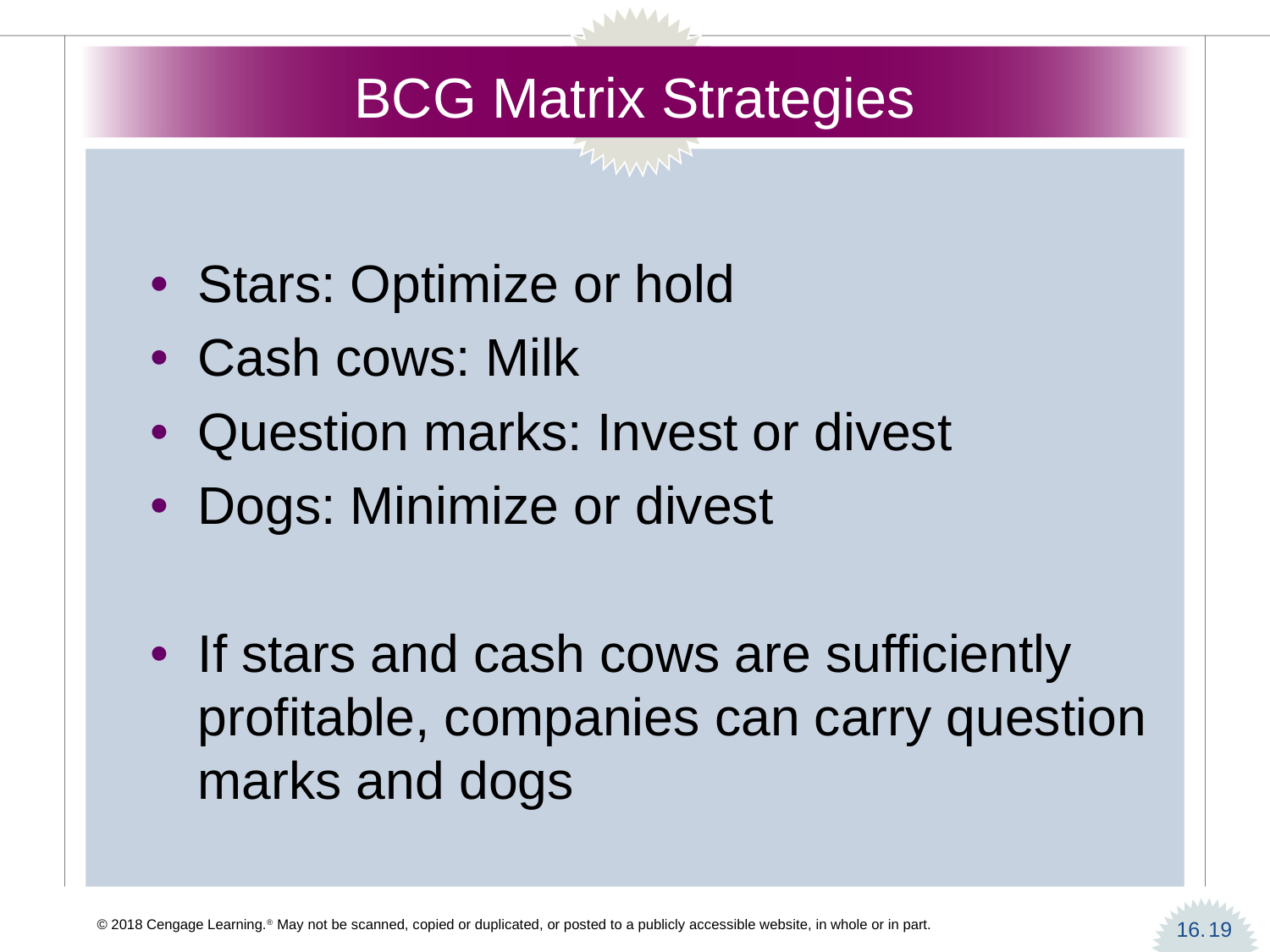

# BCG Matrix Strategies
Stars: Optimize or hold
Cash cows: Milk
Question marks: Invest or divest
Dogs: Minimize or divest

If stars and cash cows are sufficiently profitable, companies can carry question marks and dogs
19